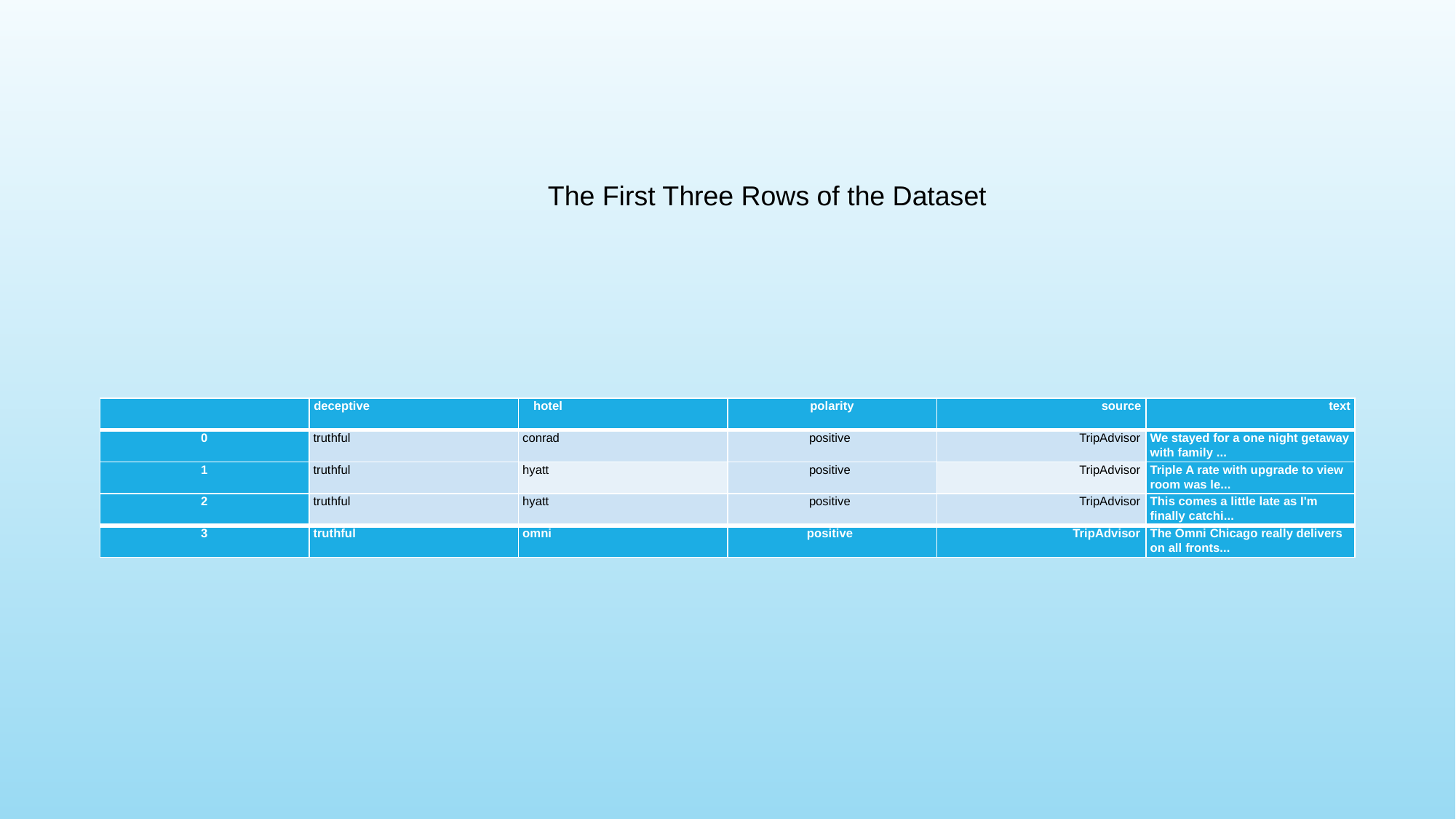

The First Three Rows of the Dataset
|  | deceptive | hotel | polarity | source | text |
| --- | --- | --- | --- | --- | --- |
| 0 | truthful | conrad | positive | TripAdvisor | We stayed for a one night getaway with family ... |
| 1 | truthful | hyatt | positive | TripAdvisor | Triple A rate with upgrade to view room was le... |
| 2 | truthful | hyatt | positive | TripAdvisor | This comes a little late as I'm finally catchi... |
| 3 | truthful | omni | positive | TripAdvisor | The Omni Chicago really delivers on all fronts... |